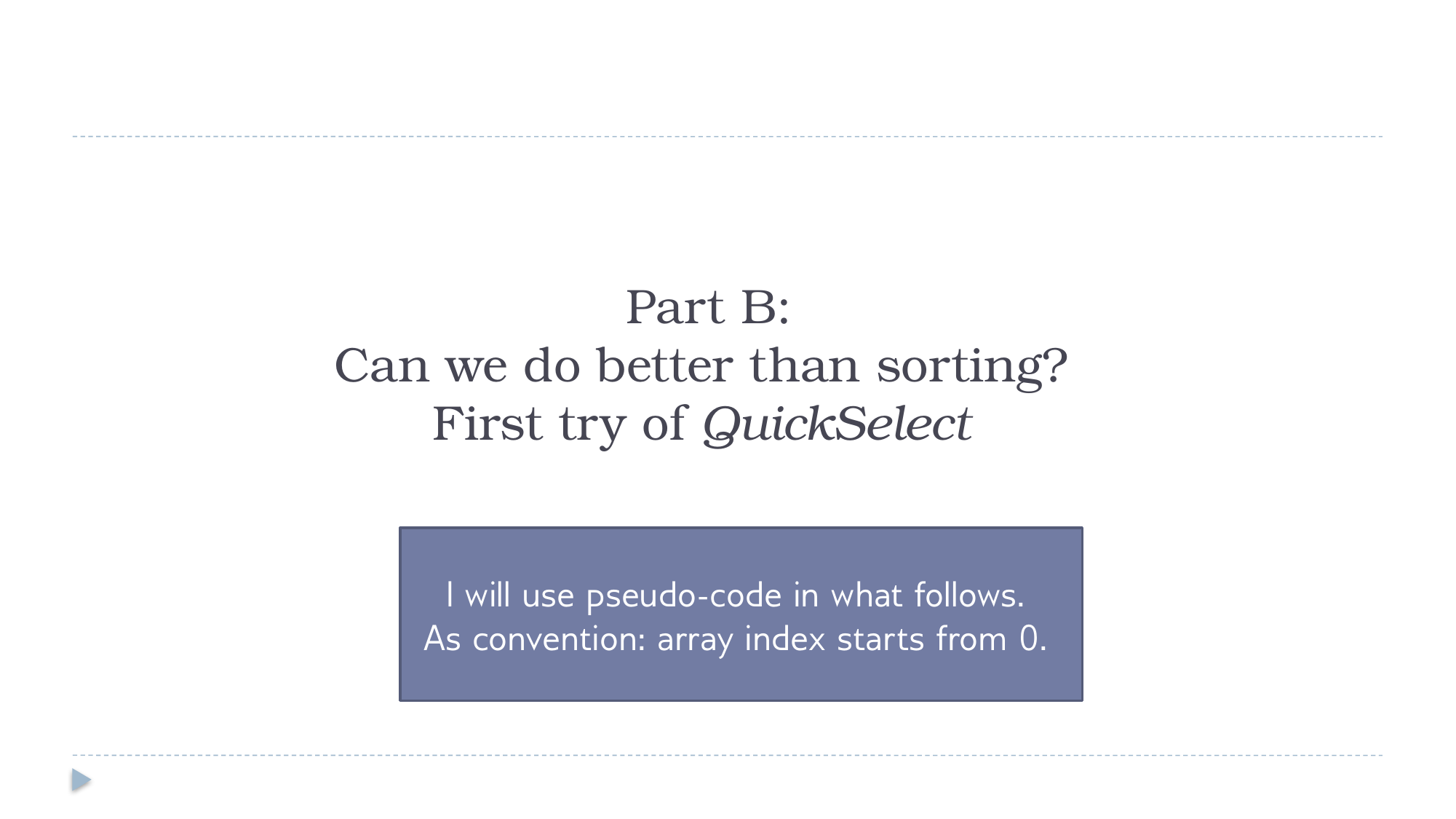

# Part B: Can we do better than sorting? First try of QuickSelect
I will use pseudo-code in what follows.
As convention: array index starts from 0.